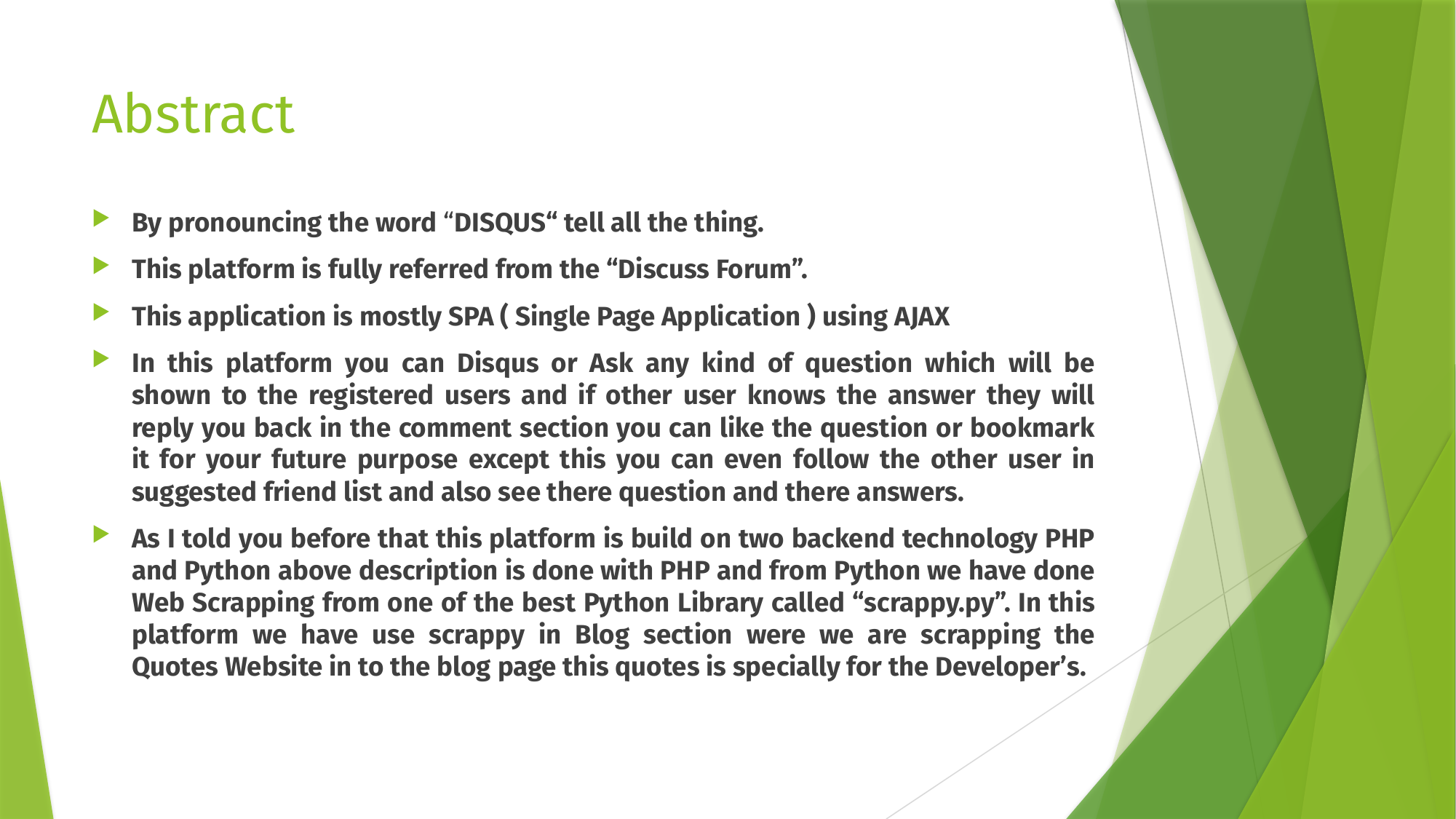

# Abstract

By pronouncing the word “DISQUS“ tell all the thing.
This platform is fully referred from the “Discuss Forum”.
This application is mostly SPA ( Single Page Application ) using AJAX
In this platform you can Disqus or Ask any kind of question which will be shown to the registered users and if other user knows the answer they will reply you back in the comment section you can like the question or bookmark it for your future purpose except this you can even follow the other user in suggested friend list and also see there question and there answers.
As I told you before that this platform is build on two backend technology PHP and Python above description is done with PHP and from Python we have done Web Scrapping from one of the best Python Library called “scrappy.py”. In this platform we have use scrappy in Blog section were we are scrapping the Quotes Website in to the blog page this quotes is specially for the Developer’s.